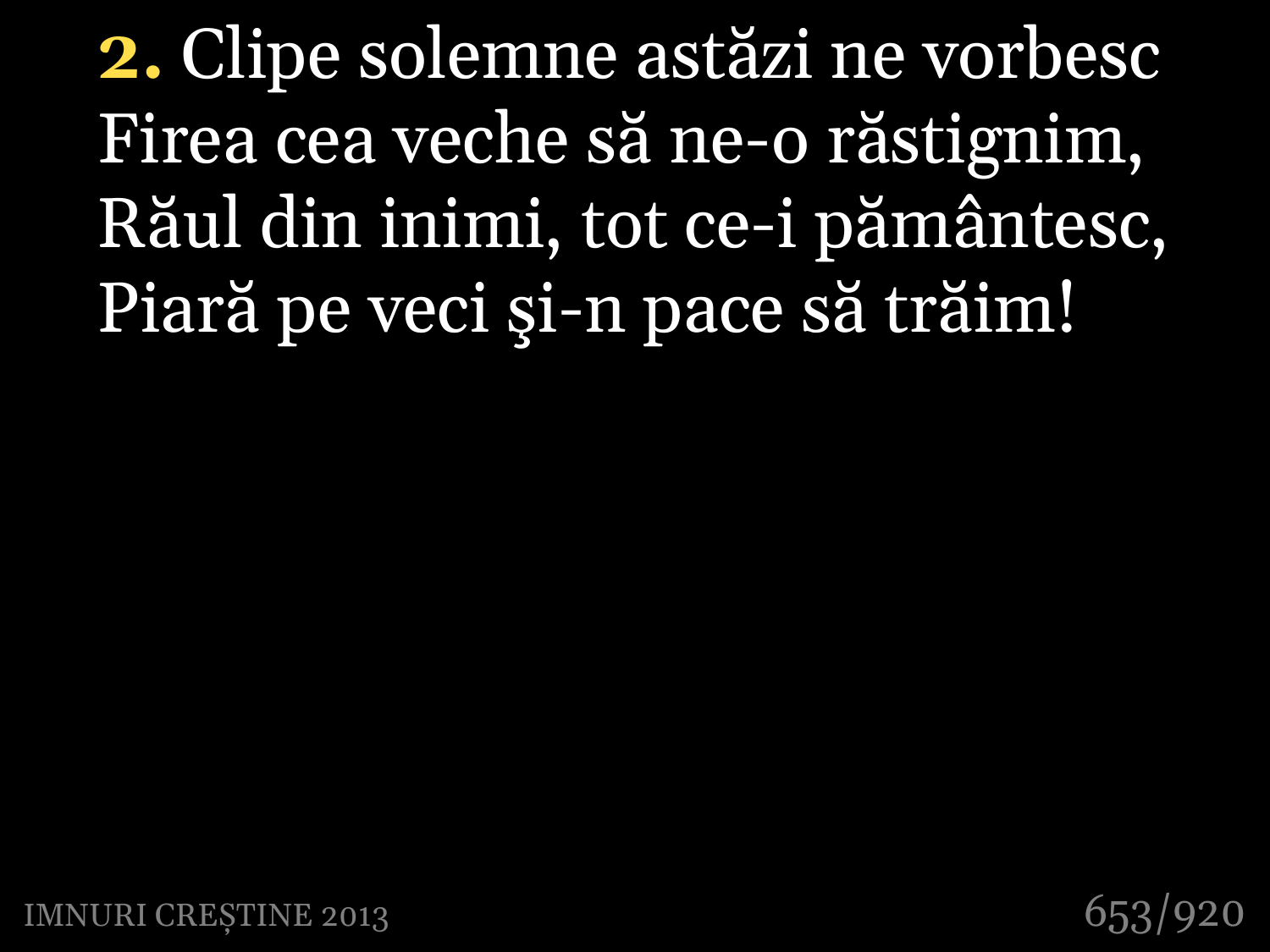

2. Clipe solemne astăzi ne vorbesc
Firea cea veche să ne-o răstignim,
Răul din inimi, tot ce-i pământesc,
Piară pe veci şi-n pace să trăim!
653/920
IMNURI CREȘTINE 2013